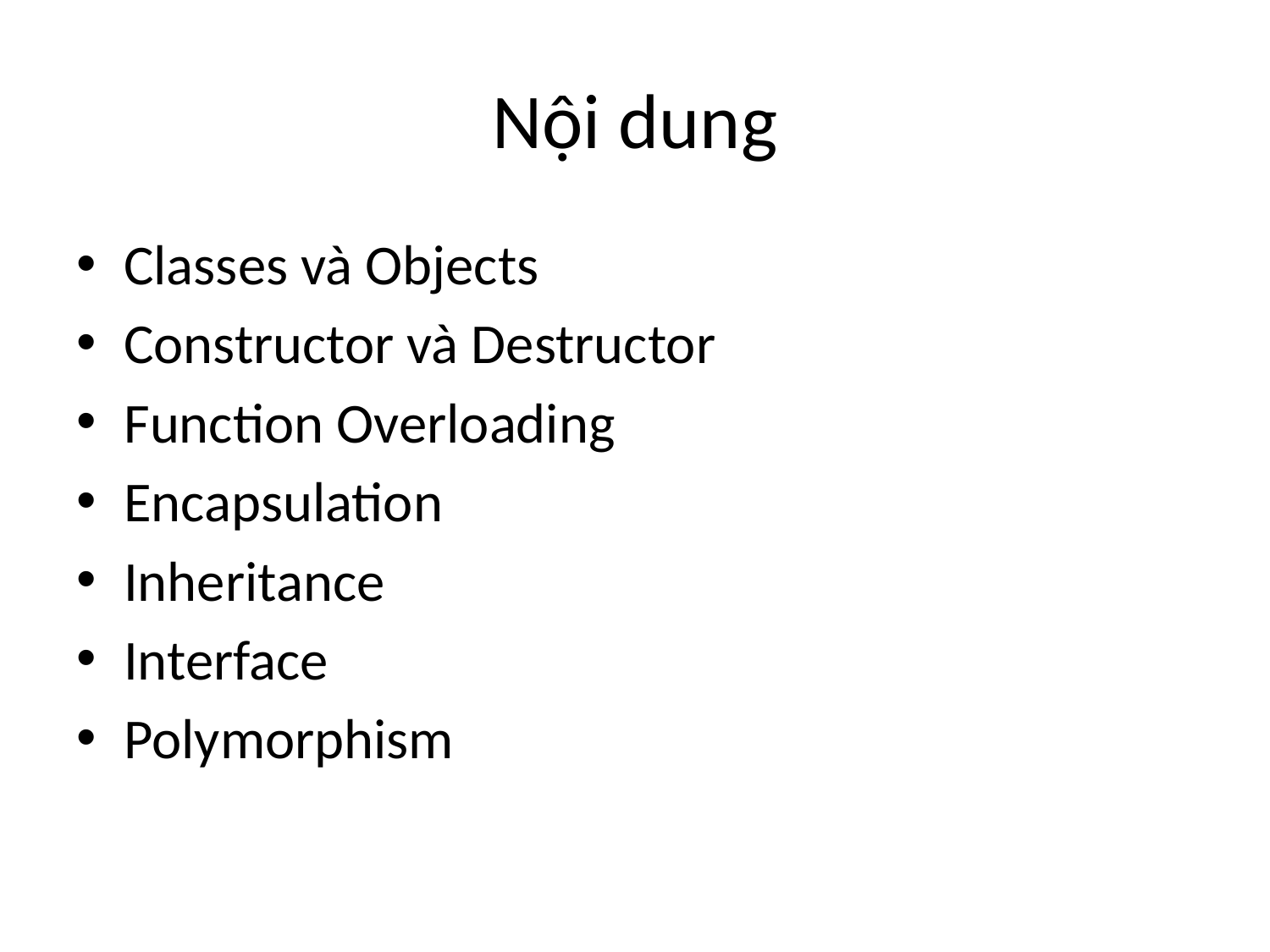

# Nội dung
Classes và Objects
Constructor và Destructor
Function Overloading
Encapsulation
Inheritance
Interface
Polymorphism